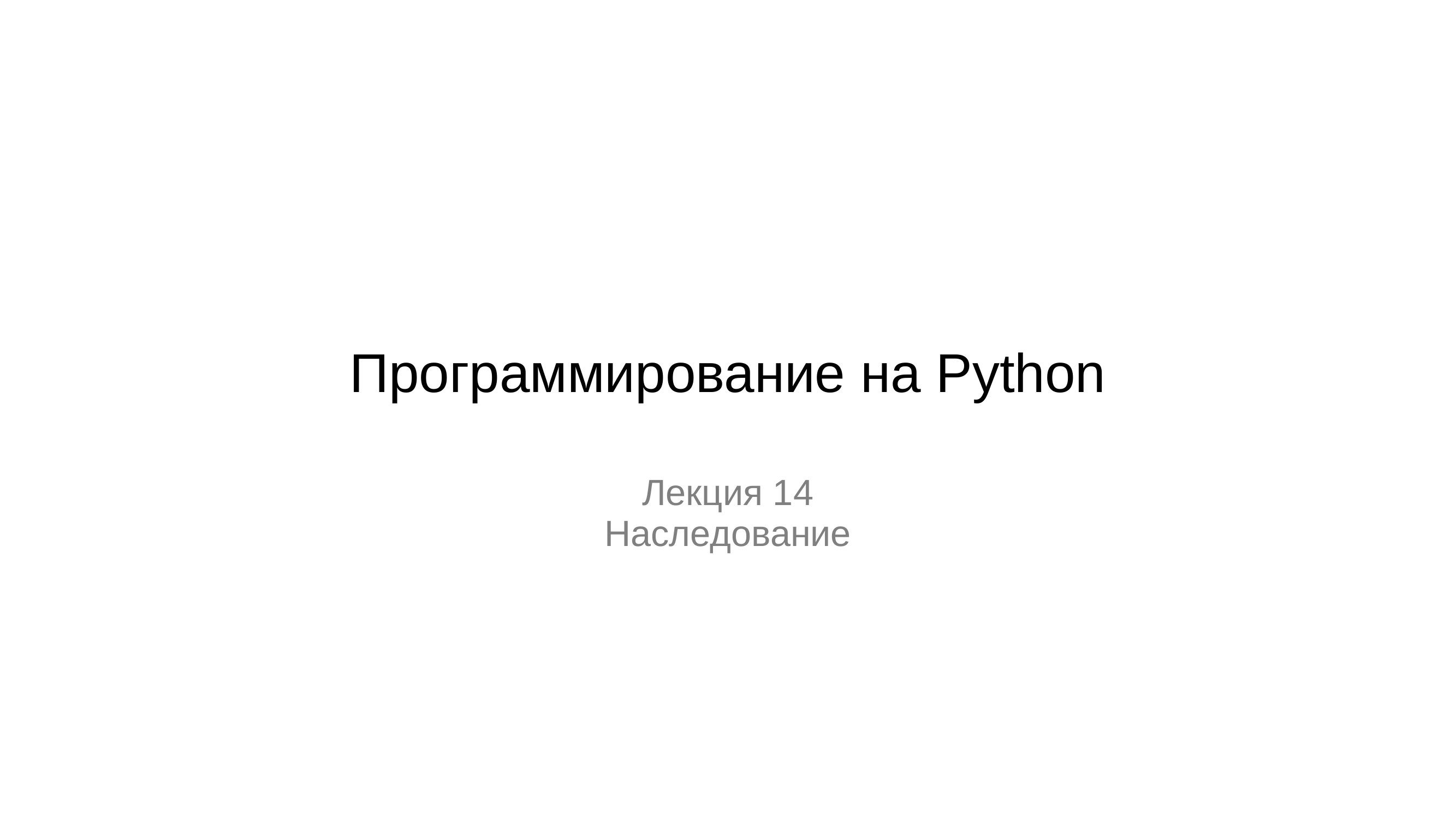

# Программирование на Python
Лекция 14
Наследование